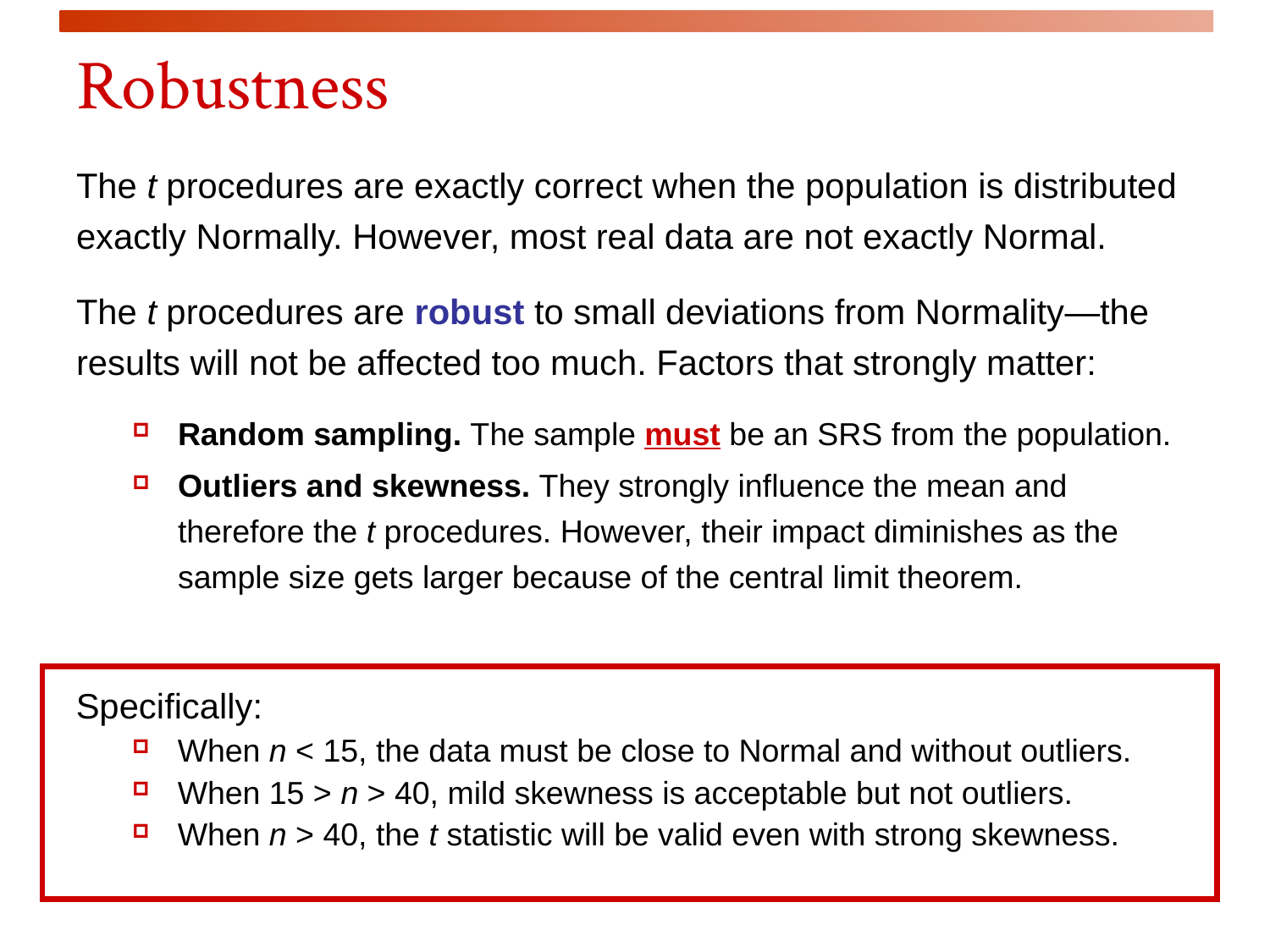

# Robustness
The t procedures are exactly correct when the population is distributed exactly Normally. However, most real data are not exactly Normal.
The t procedures are robust to small deviations from Normality—the results will not be affected too much. Factors that strongly matter:
Random sampling. The sample must be an SRS from the population.
Outliers and skewness. They strongly influence the mean and therefore the t procedures. However, their impact diminishes as the sample size gets larger because of the central limit theorem.

Specifically:
When n < 15, the data must be close to Normal and without outliers.
When 15 > n > 40, mild skewness is acceptable but not outliers.
When n > 40, the t statistic will be valid even with strong skewness.